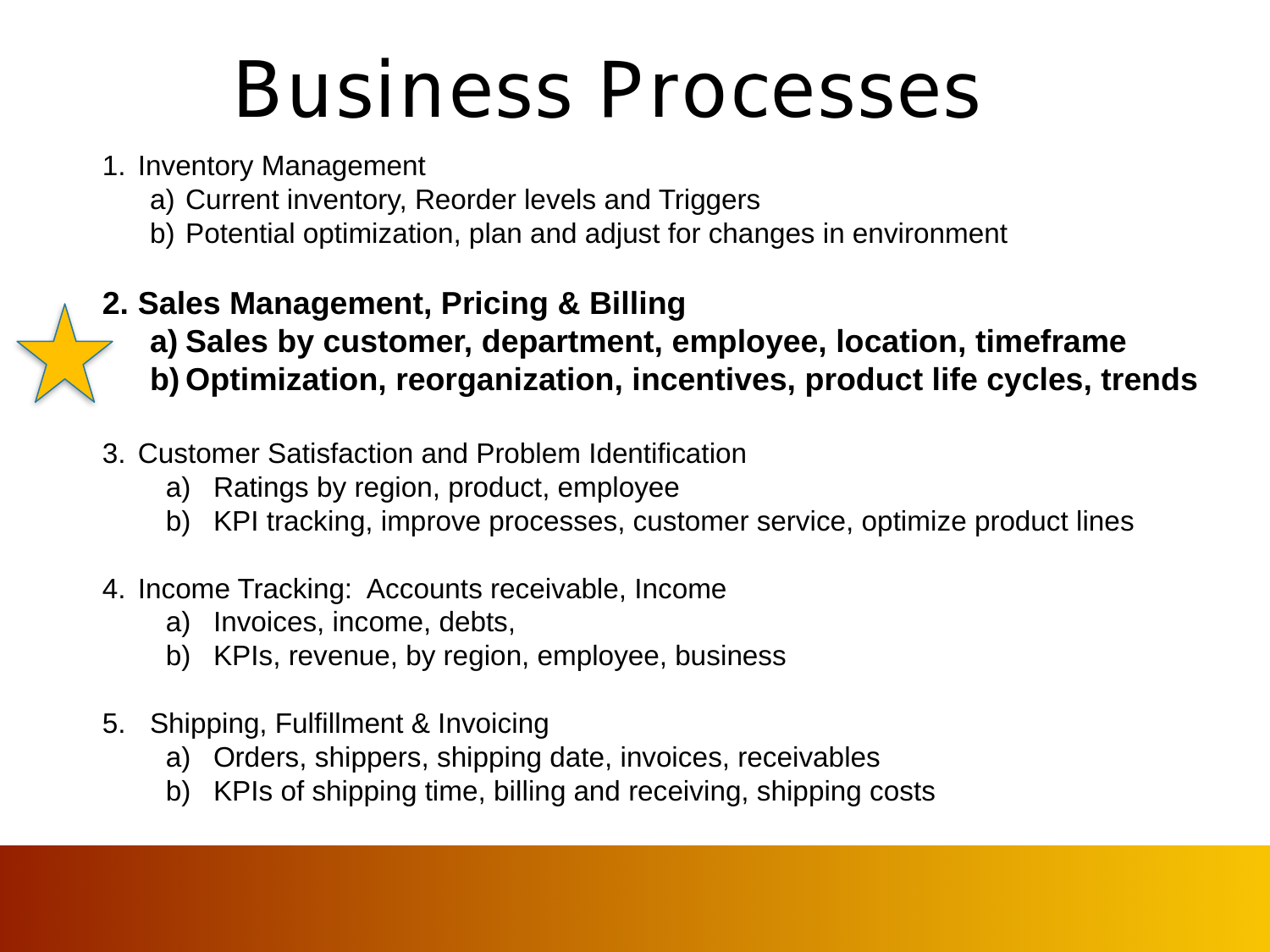

# Business Processes
Inventory Management
Current inventory, Reorder levels and Triggers
Potential optimization, plan and adjust for changes in environment

Sales Management, Pricing & Billing
Sales by customer, department, employee, location, timeframe
Optimization, reorganization, incentives, product life cycles, trends

Customer Satisfaction and Problem Identification
Ratings by region, product, employee
KPI tracking, improve processes, customer service, optimize product lines

Income Tracking:  Accounts receivable, Income
Invoices, income, debts,
KPIs, revenue, by region, employee, business

Shipping, Fulfillment & Invoicing
Orders, shippers, shipping date, invoices, receivables
KPIs of shipping time, billing and receiving, shipping costs